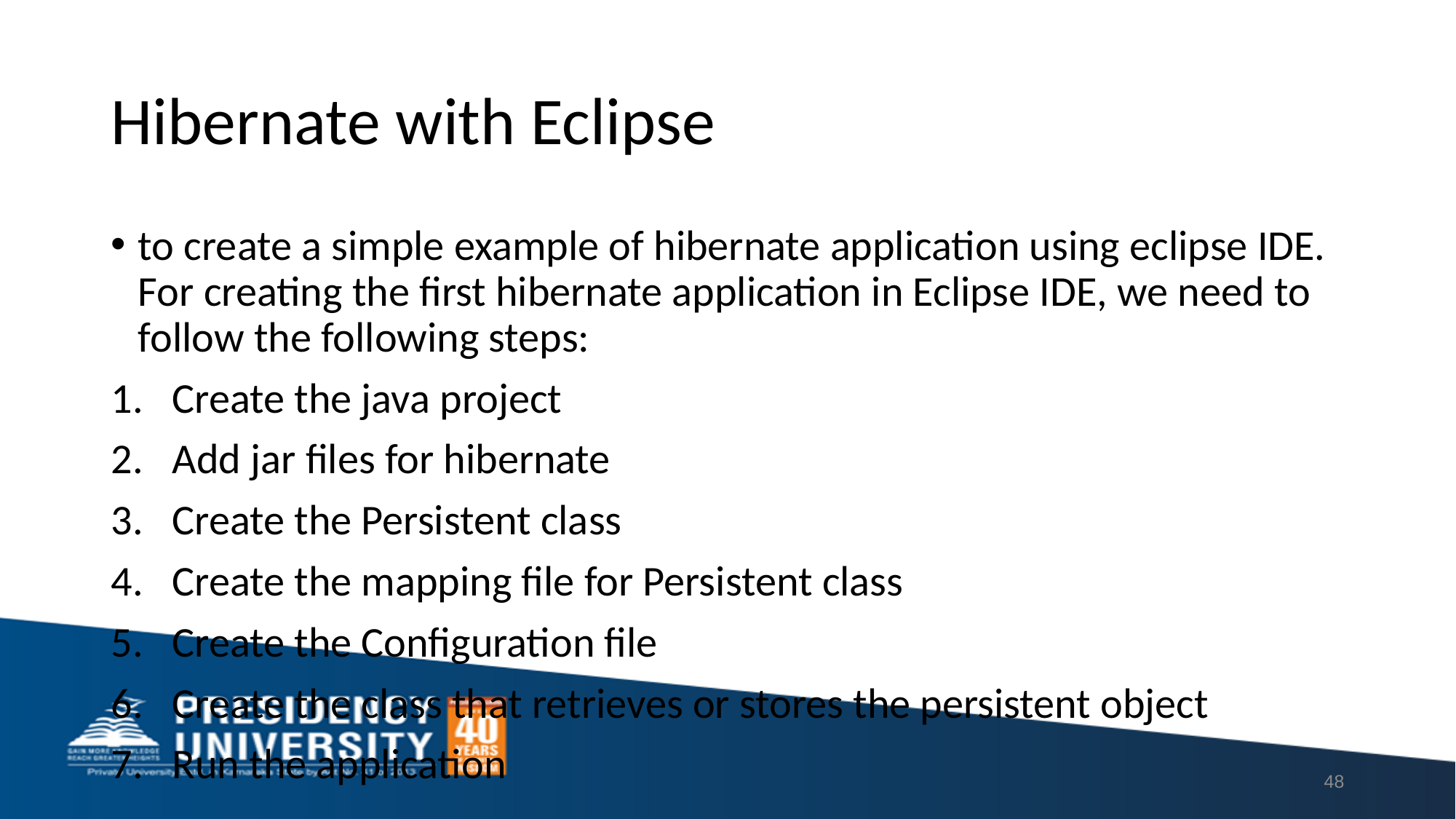

# Hibernate with Eclipse
to create a simple example of hibernate application using eclipse IDE. For creating the first hibernate application in Eclipse IDE, we need to follow the following steps:
Create the java project
Add jar files for hibernate
Create the Persistent class
Create the mapping file for Persistent class
Create the Configuration file
Create the class that retrieves or stores the persistent object
Run the application

48